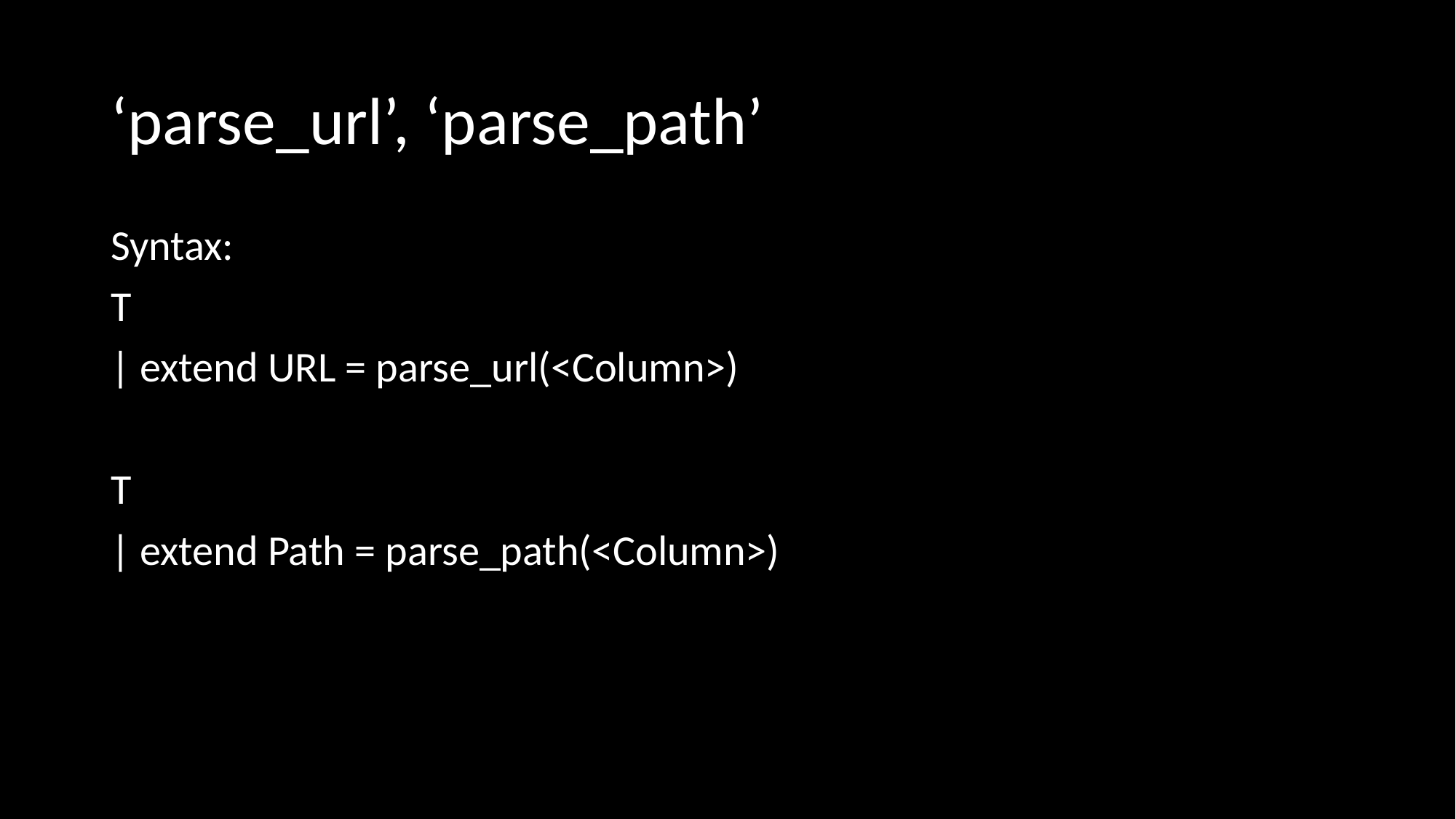

# ‘parse_url’, ‘parse_path’
Syntax:
T
| extend URL = parse_url(<Column>)

T
| extend Path = parse_path(<Column>)